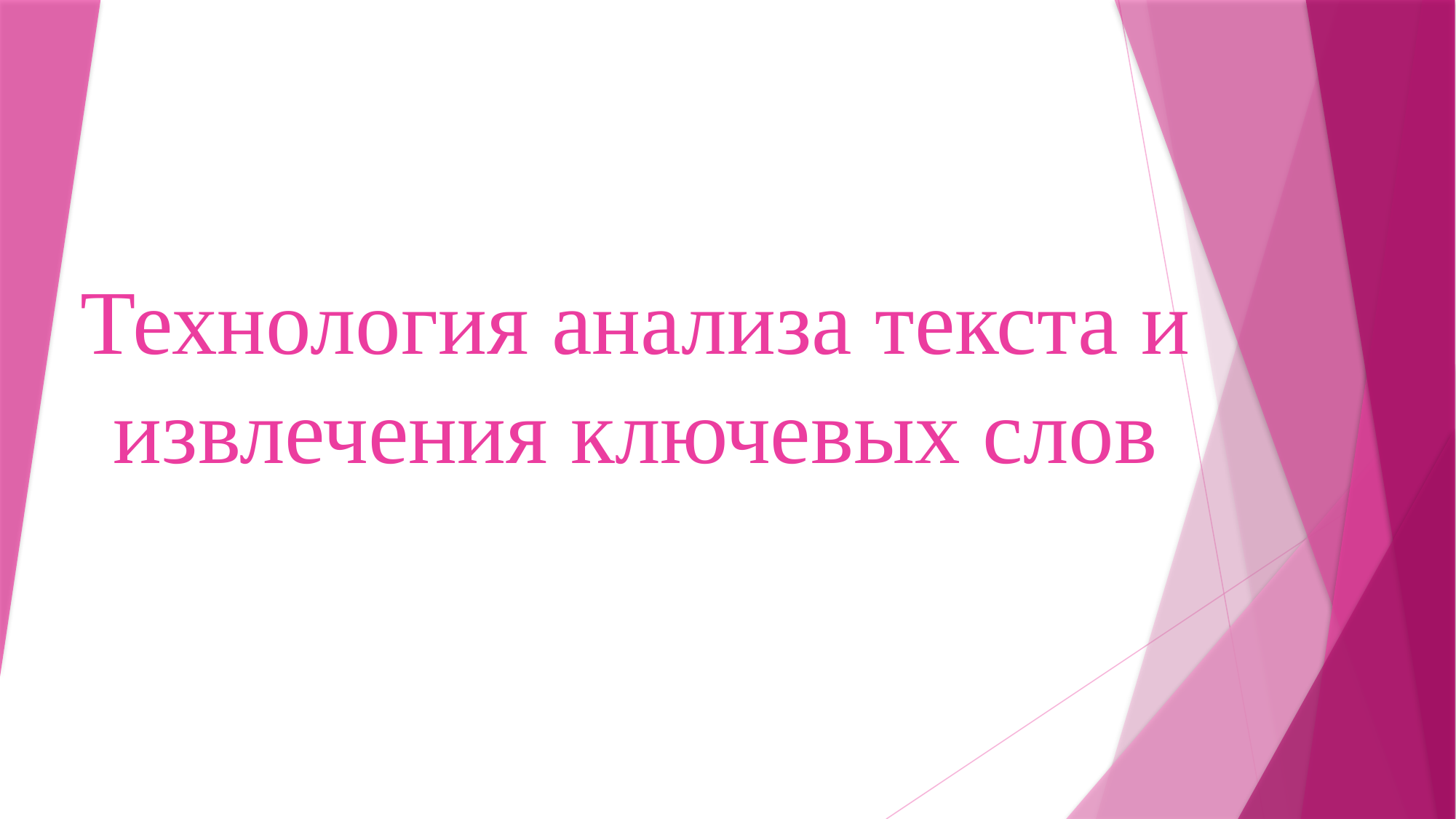

# Технология анализа текста и извлечения ключевых слов